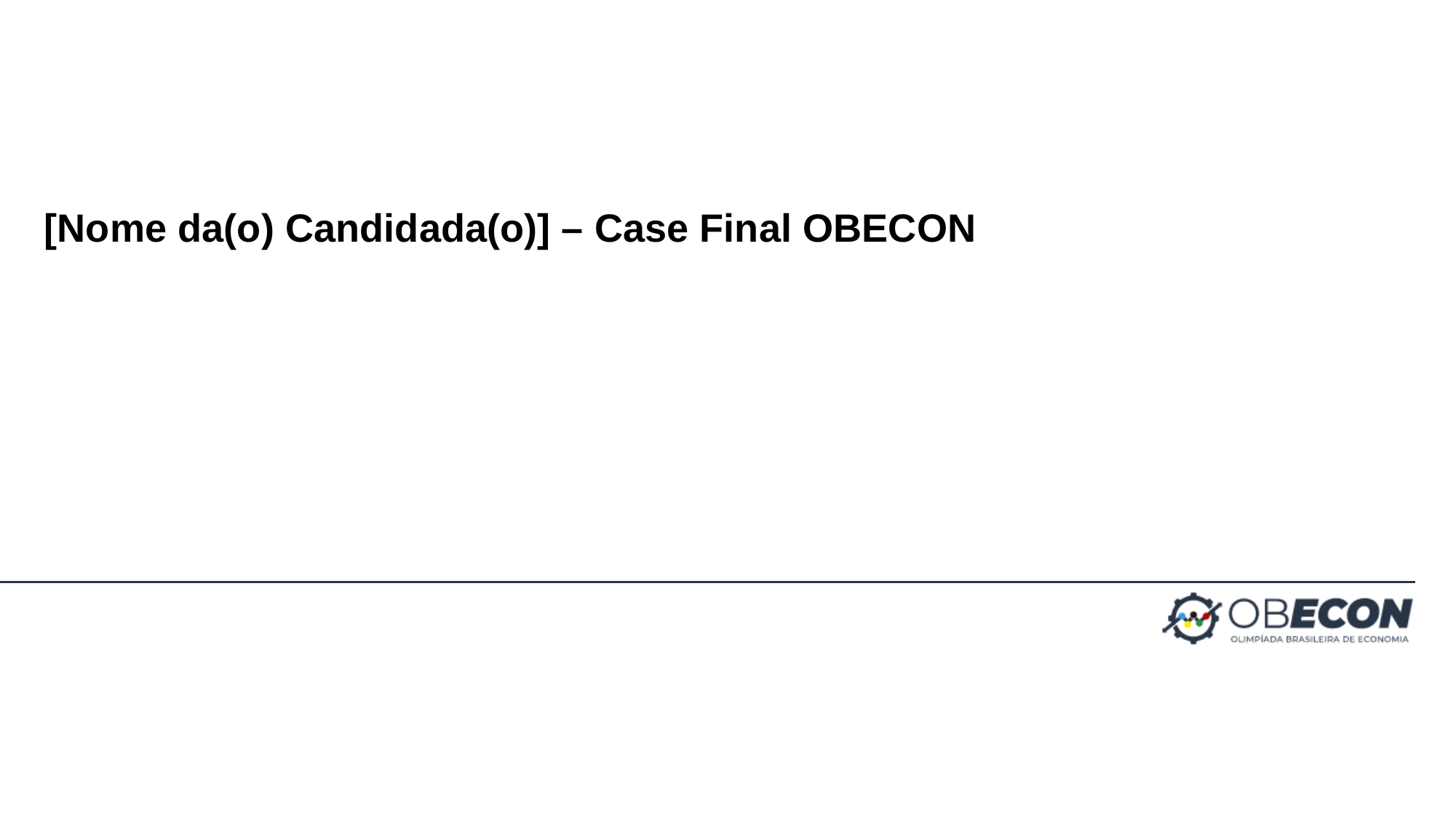

# [Nome da(o) Candidada(o)] – Case Final OBECON